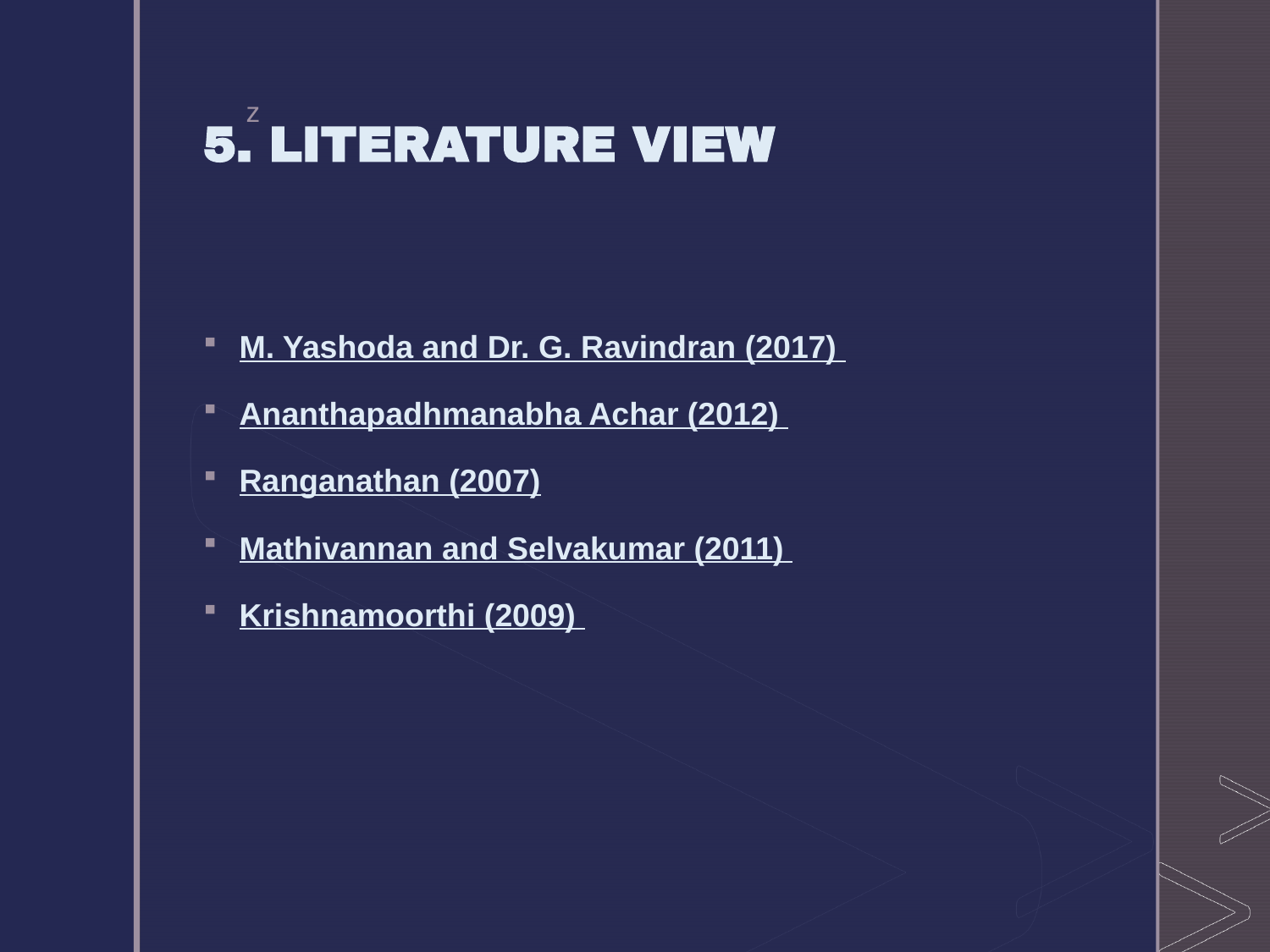

# 5. LITERATURE VIEW
M. Yashoda and Dr. G. Ravindran (2017)
Ananthapadhmanabha Achar (2012)
Ranganathan (2007)
Mathivannan and Selvakumar (2011)
Krishnamoorthi (2009)